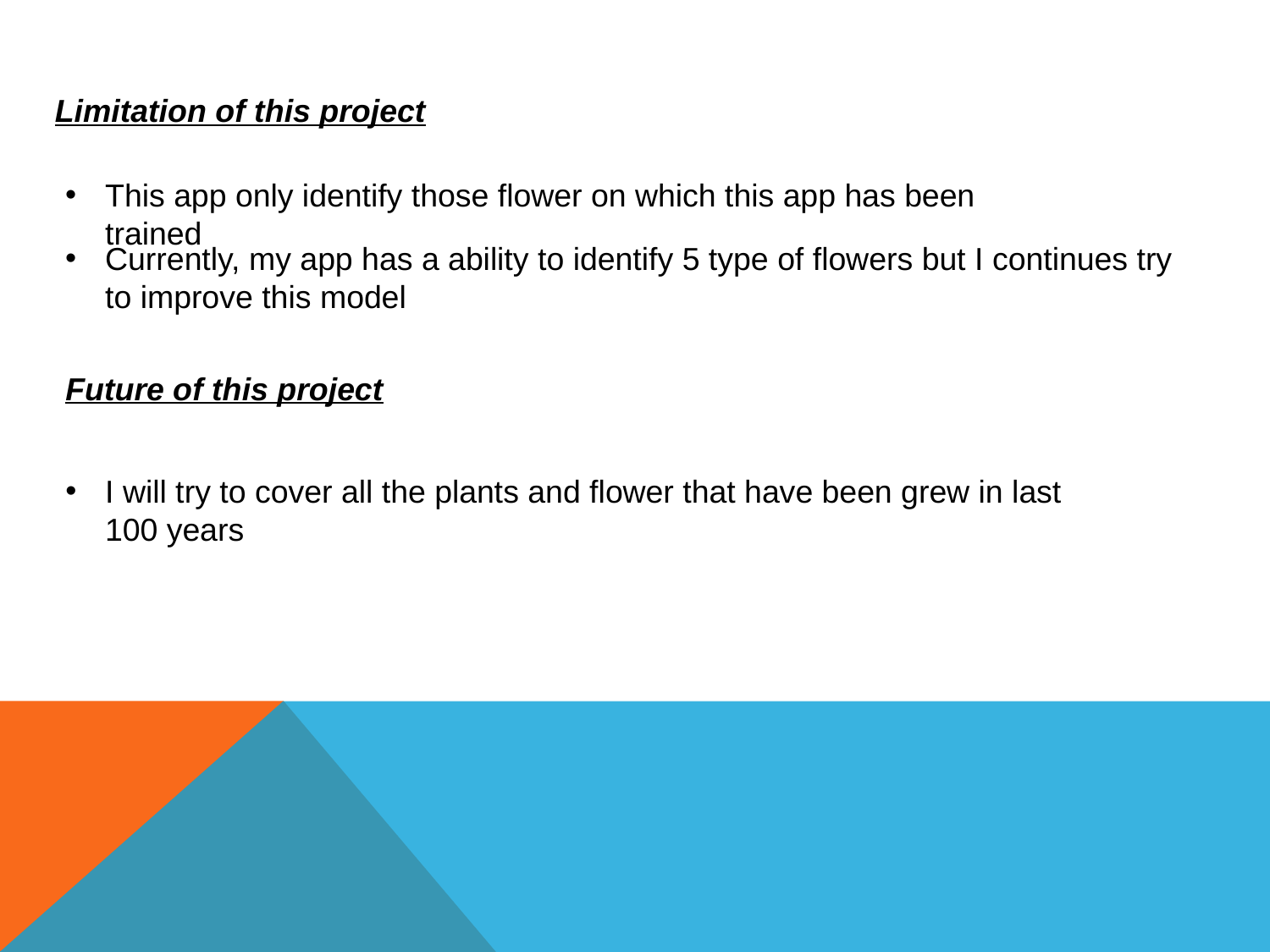

Limitation of this project
This app only identify those flower on which this app has been trained
Currently, my app has a ability to identify 5 type of flowers but I continues try to improve this model
Future of this project
I will try to cover all the plants and flower that have been grew in last 100 years